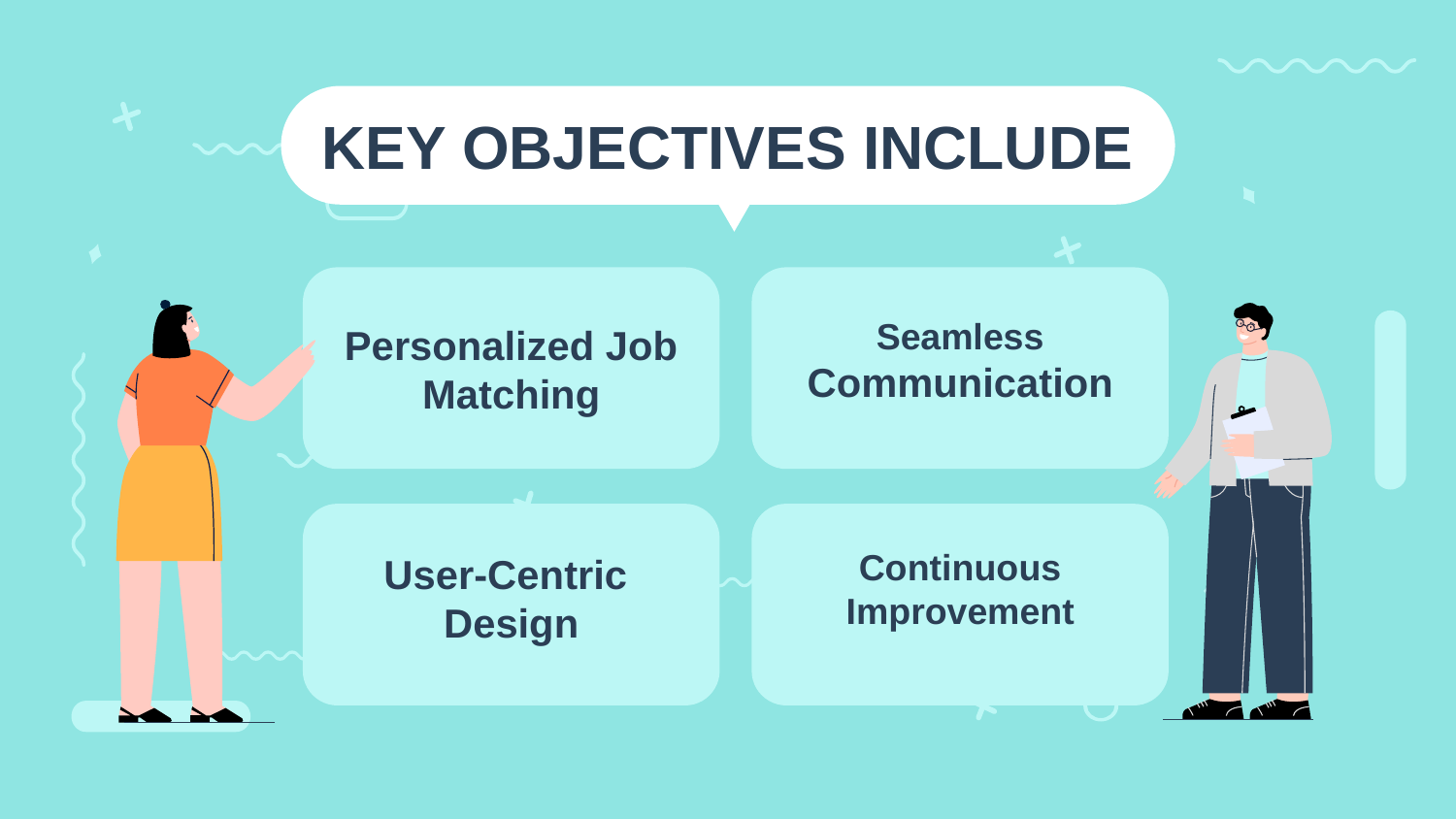

# KEY OBJECTIVES INCLUDE

Personalized Job Matching
Seamless Communication

User-Centric
Design
Continuous Improvement